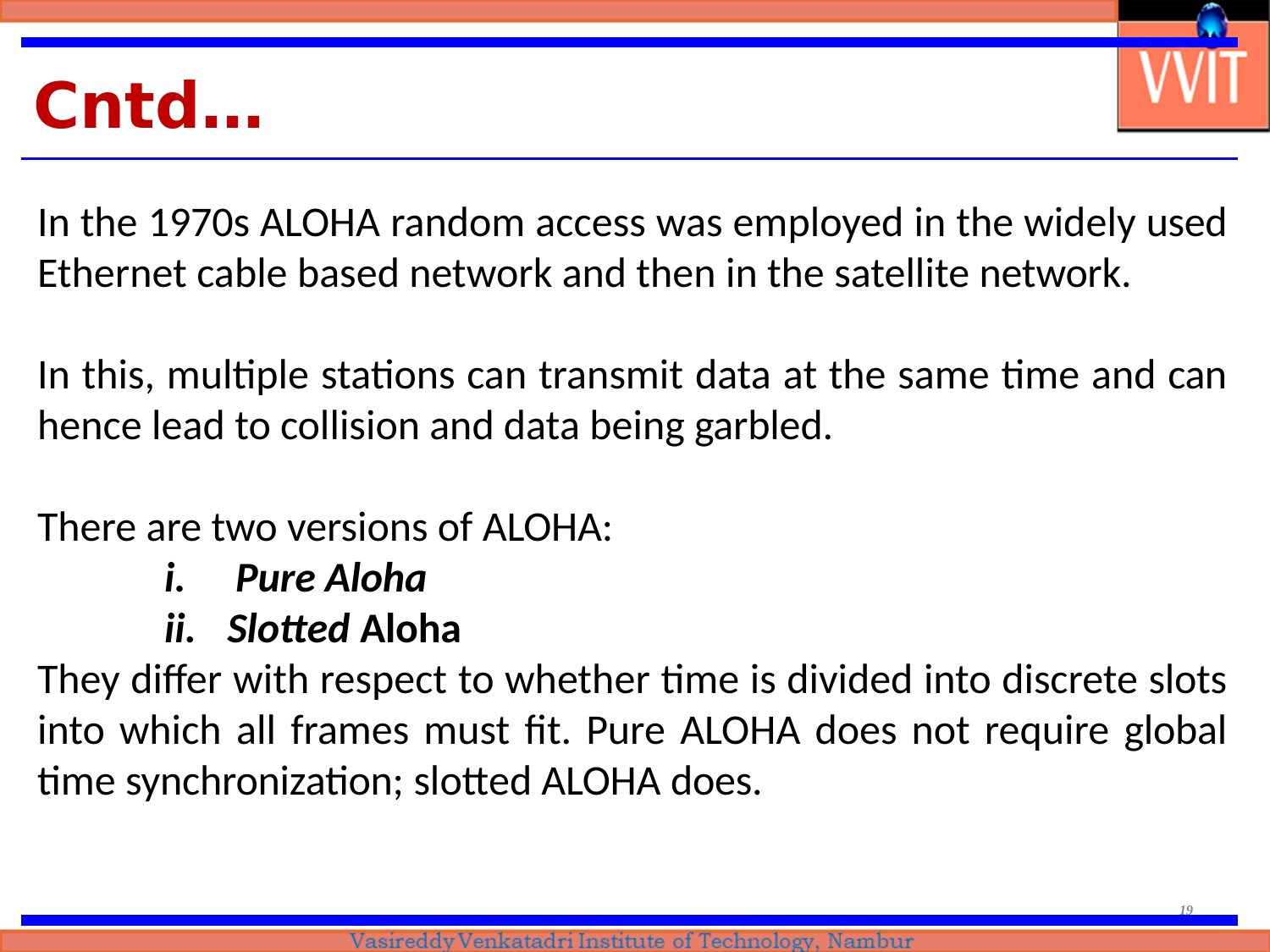

# Cntd…

In the 1970s ALOHA random access was employed in the widely used Ethernet cable based network and then in the satellite network.
In this, multiple stations can transmit data at the same time and can hence lead to collision and data being garbled.
There are two versions of ALOHA:
Pure Aloha
Slotted Aloha
They differ with respect to whether time is divided into discrete slots into which all frames must fit. Pure ALOHA does not require global time synchronization; slotted ALOHA does.
19